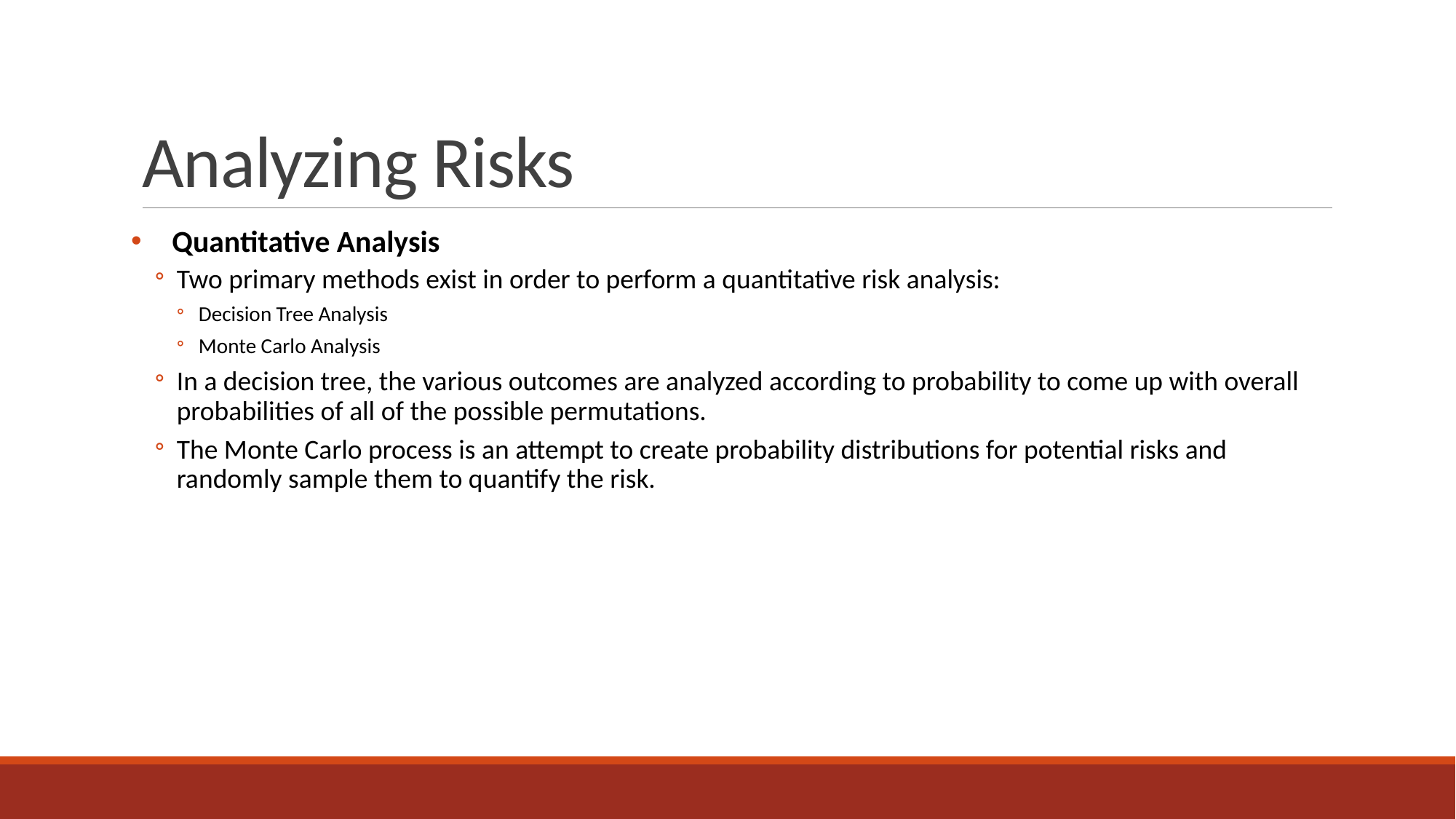

# Analyzing Risks
Quantitative Analysis
Two primary methods exist in order to perform a quantitative risk analysis:
Decision Tree Analysis
Monte Carlo Analysis
In a decision tree, the various outcomes are analyzed according to probability to come up with overall probabilities of all of the possible permutations.
The Monte Carlo process is an attempt to create probability distributions for potential risks and randomly sample them to quantify the risk.